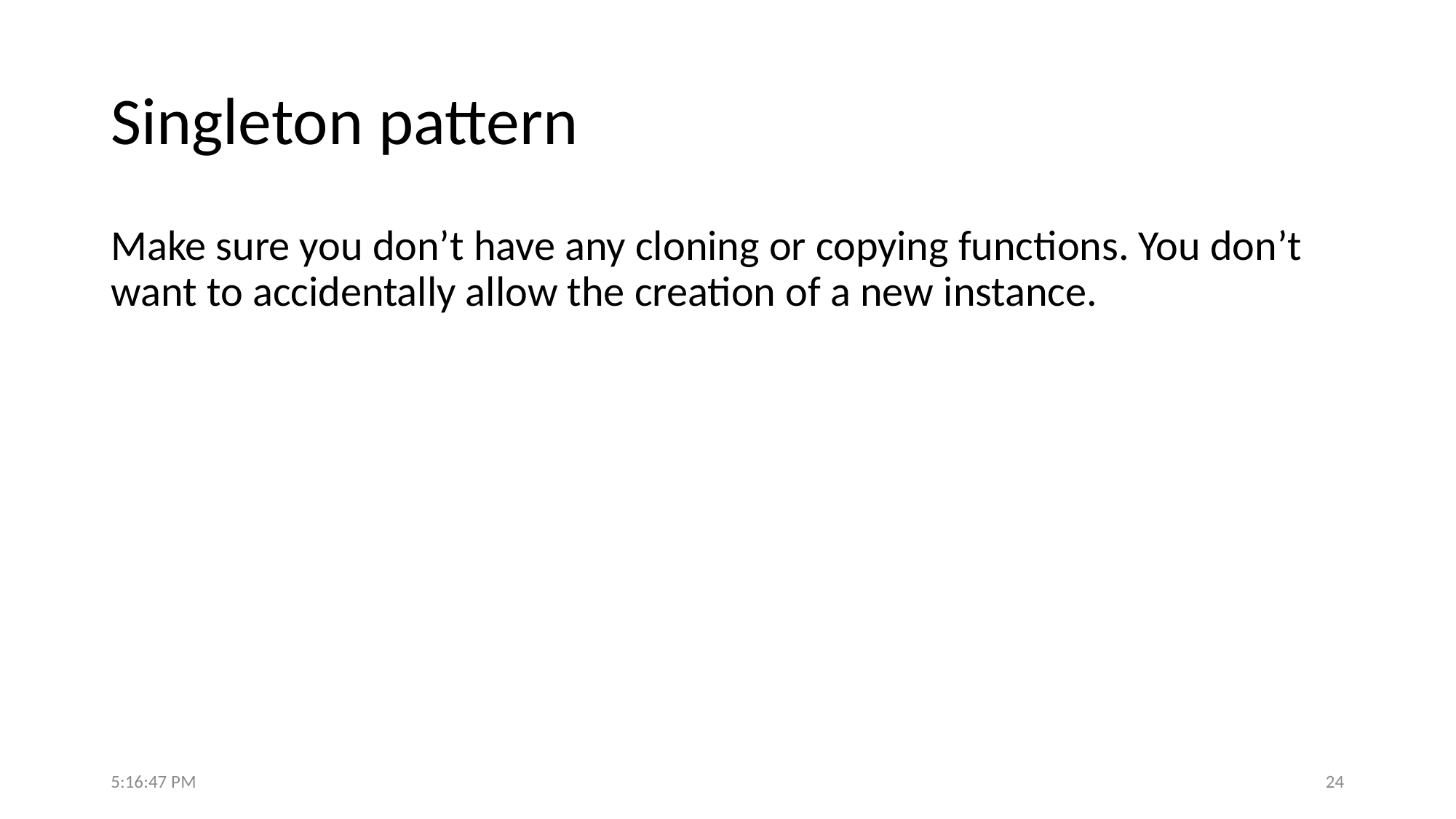

# Singleton pattern
Make sure you don’t have any cloning or copying functions. You don’t want to accidentally allow the creation of a new instance.
5:16:47 PM
24